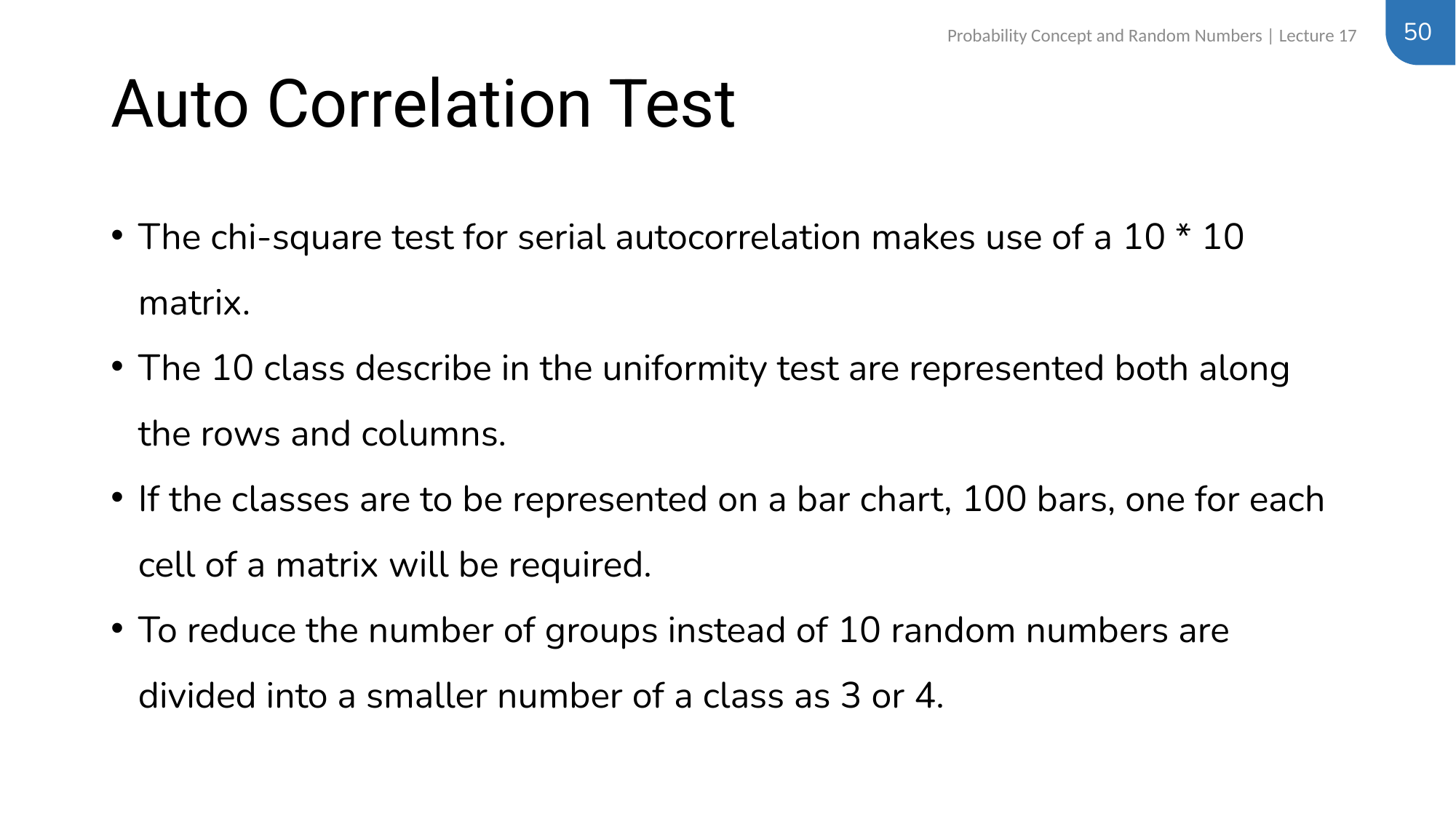

50
Probability Concept and Random Numbers | Lecture 17
# Auto Correlation Test
The chi-square test for serial autocorrelation makes use of a 10 * 10 matrix.
The 10 class describe in the uniformity test are represented both along the rows and columns.
If the classes are to be represented on a bar chart, 100 bars, one for each cell of a matrix will be required.
To reduce the number of groups instead of 10 random numbers are divided into a smaller number of a class as 3 or 4.